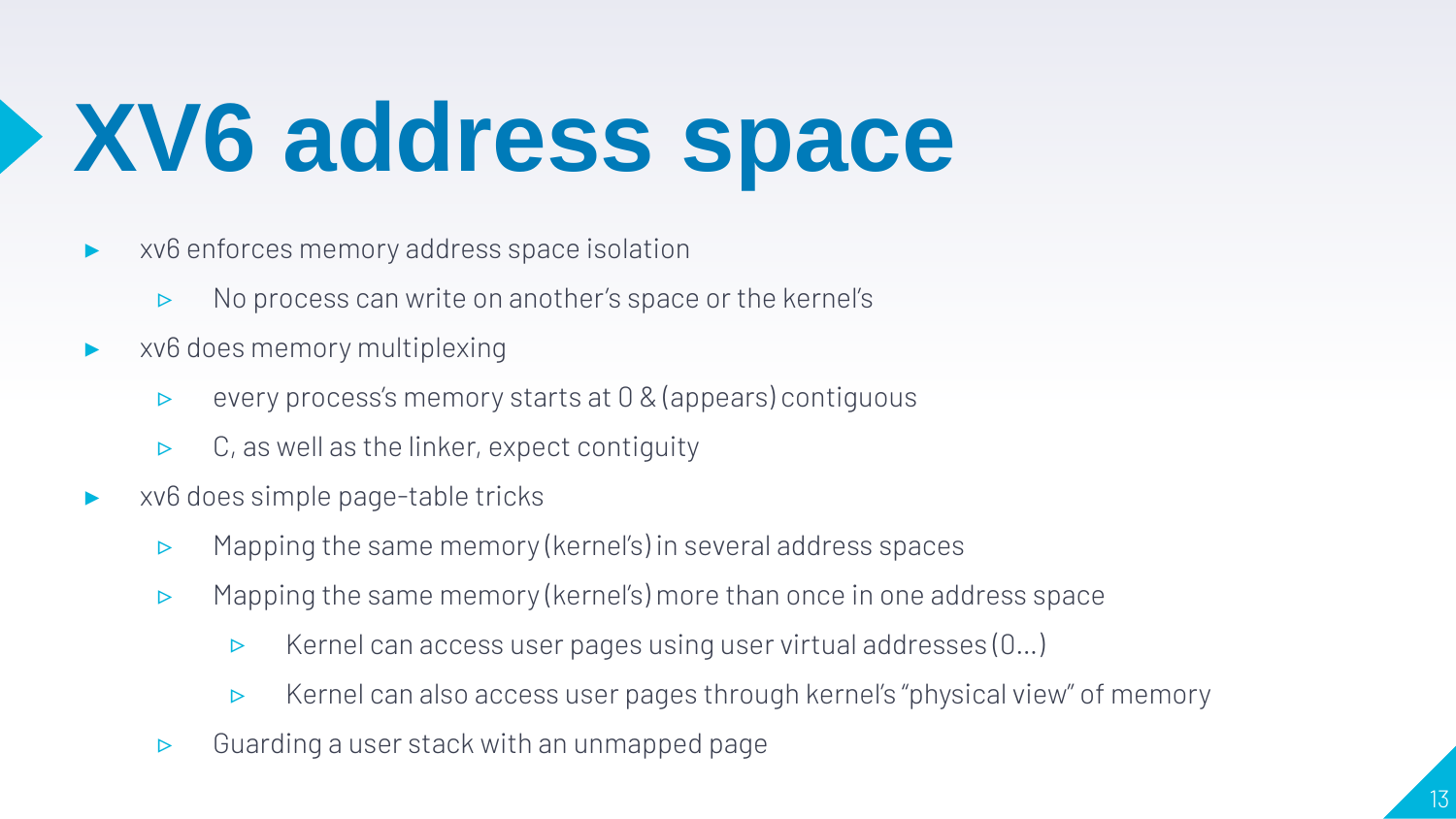

# XV6 address space
xv6 enforces memory address space isolation
No process can write on another’s space or the kernel’s
xv6 does memory multiplexing
every process’s memory starts at 0 & (appears) contiguous
C, as well as the linker, expect contiguity
xv6 does simple page-table tricks
Mapping the same memory (kernel’s) in several address spaces
Mapping the same memory (kernel’s) more than once in one address space
Kernel can access user pages using user virtual addresses (0…)
Kernel can also access user pages through kernel’s “physical view” of memory
Guarding a user stack with an unmapped page

13